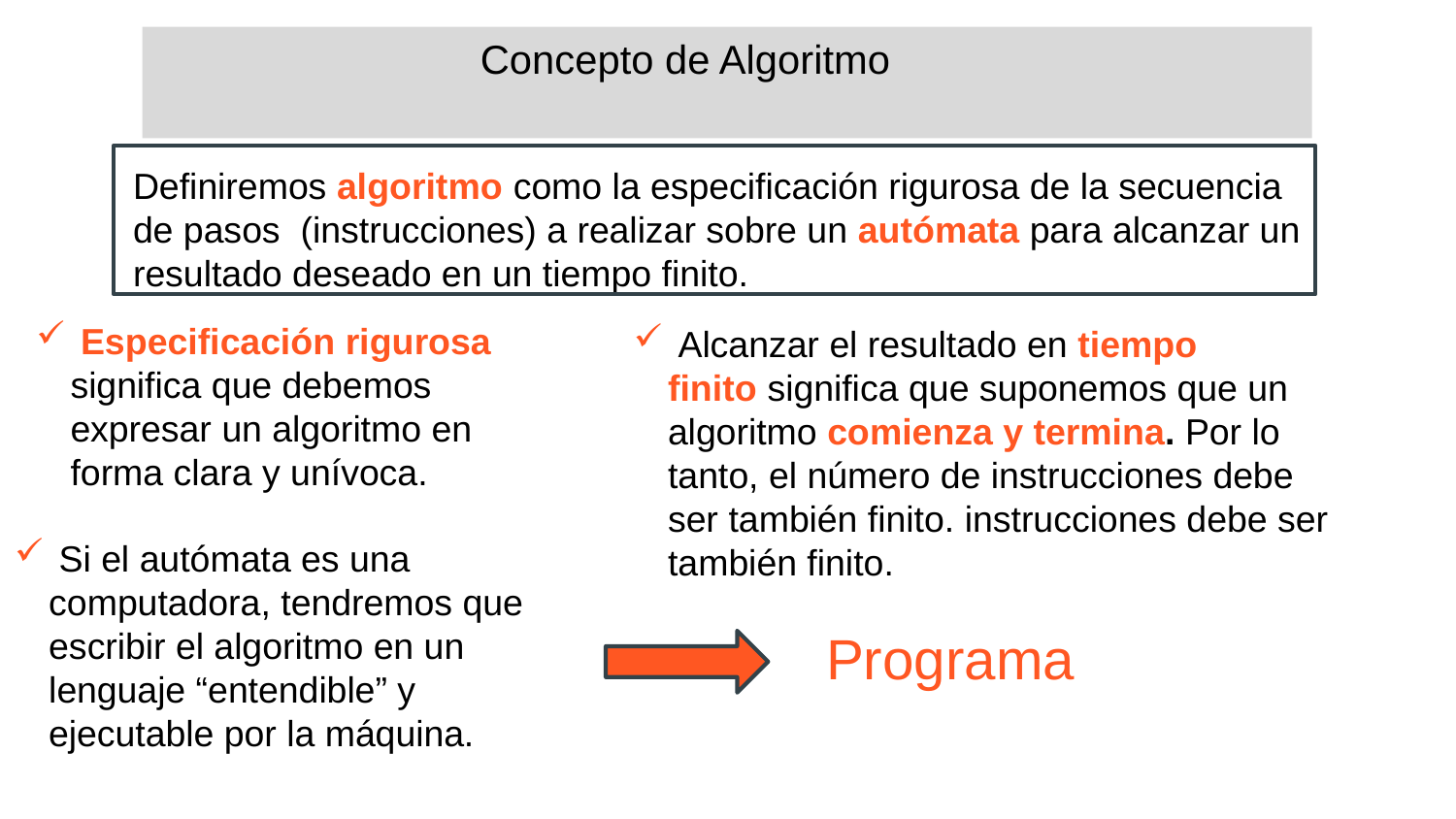

Concepto de Algoritmo

Definiremos algoritmo como la especificación rigurosa de la secuencia de pasos  (instrucciones) a realizar sobre un autómata para alcanzar un
resultado deseado en un tiempo finito.
 Especificación rigurosa significa que debemos expresar un algoritmo en forma clara y unívoca.
 Alcanzar el resultado en tiempo
finito significa que suponemos que un algoritmo comienza y termina. Por lo tanto, el número de instrucciones debe ser también finito. instrucciones debe ser también finito.
 Si el autómata es una
computadora, tendremos que
escribir el algoritmo en un
lenguaje “entendible” y
ejecutable por la máquina.
Programa